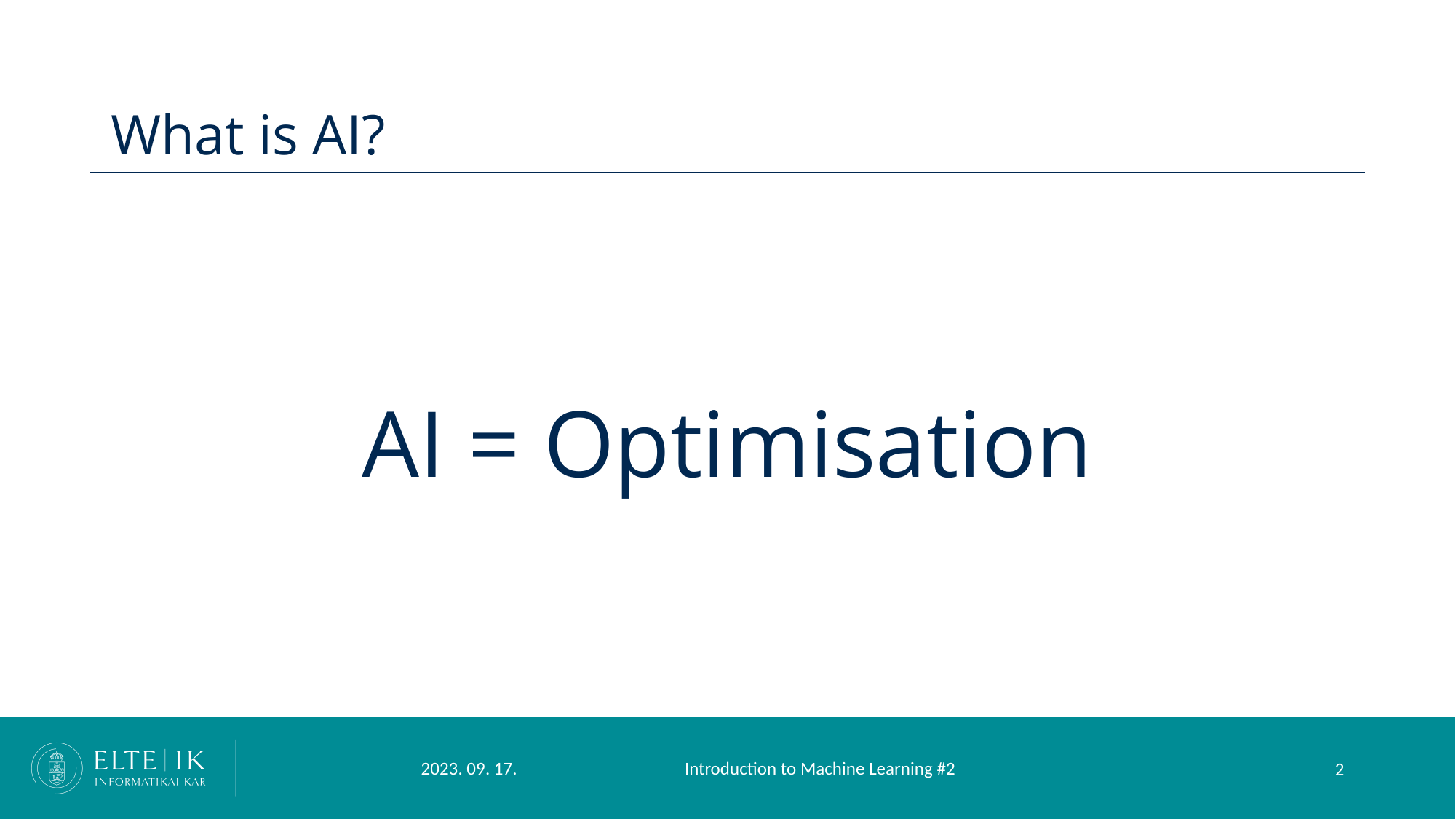

# What is AI?
AI = Optimisation
2023. 09. 17.
Introduction to Machine Learning #2
2